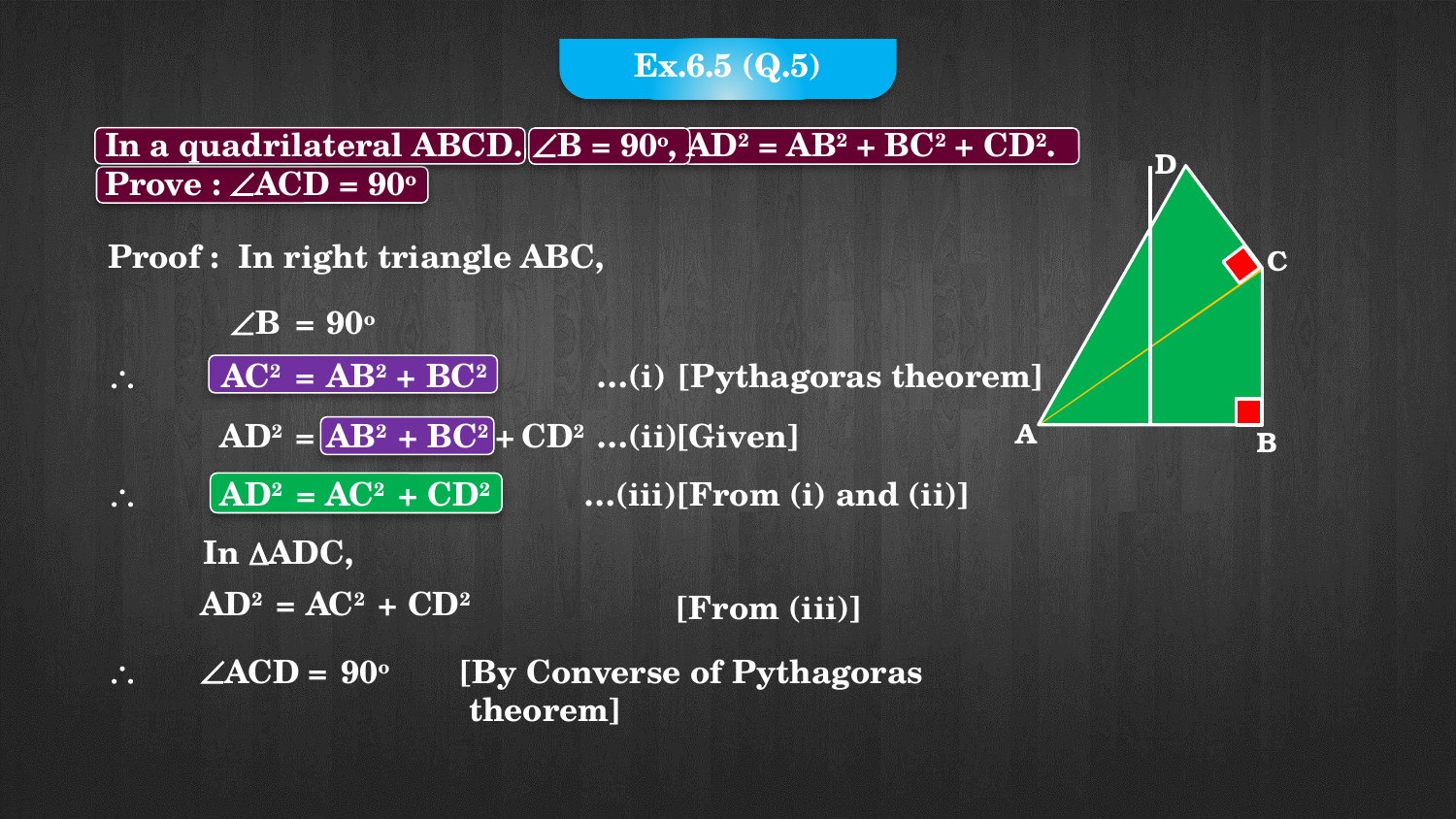

Ex.6.5 (Q.5)
In a quadrilateral ABCD. ∠B = 90o, AD2 = AB2 + BC2 + CD2.
Prove : ∠ACD = 90o

D

C

A
B

Proof :
In right triangle ABC,

∠B
=
90o
∴
AC2
=
AB2
+
BC2
…(i)
[Pythagoras theorem]

AD2
=
AB2
+
BC2
+
CD2
…(ii)
[Given]

∴
AD2
=
AC2
+
CD2
…(iii)
[From (i) and (ii)]

In ΔADC,
AD2
=
AC2
+
CD2
[From (iii)]
∴
∠ACD
=
90o
[By Converse of Pythagoras
 theorem]